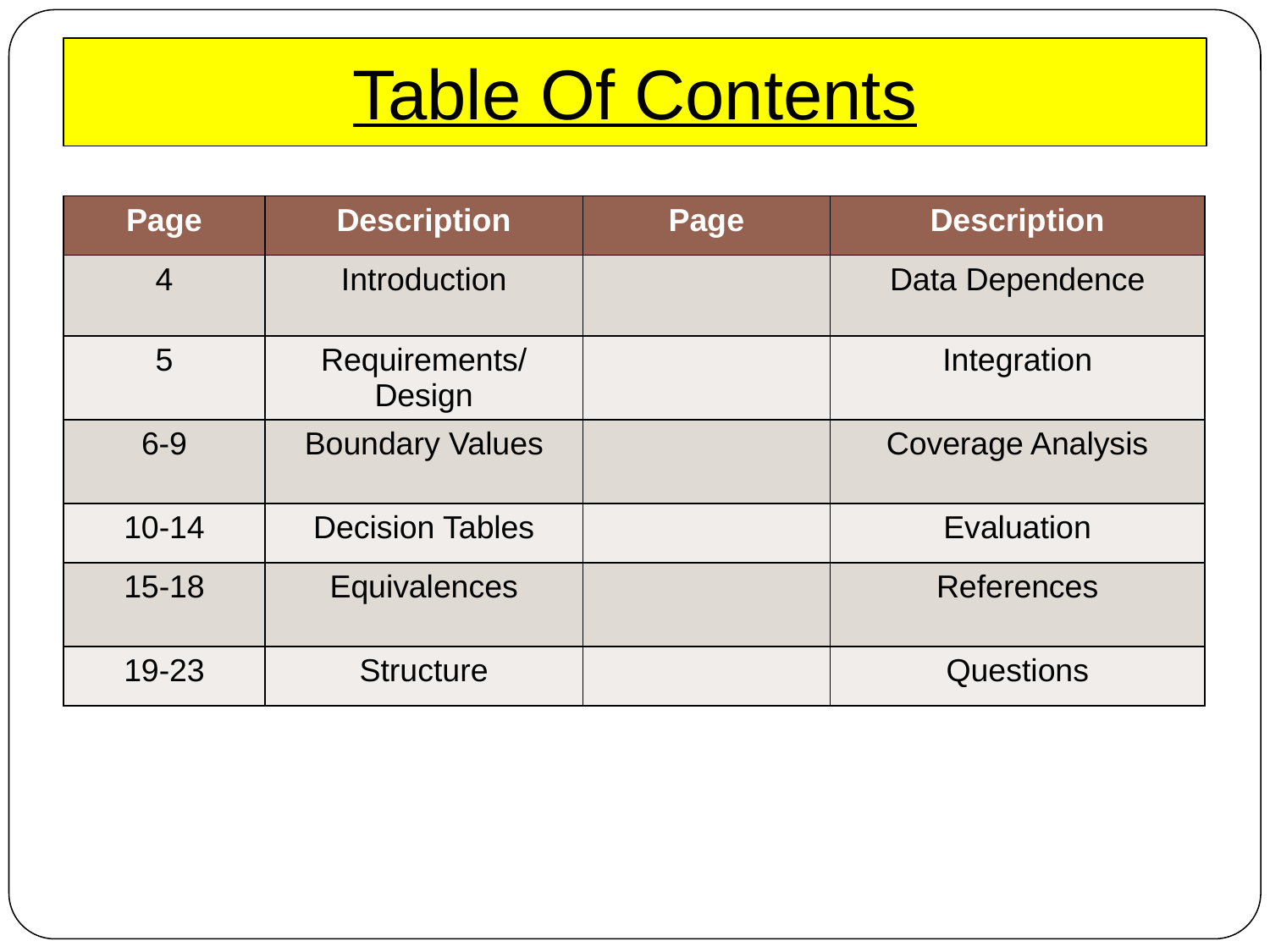

# Table Of Contents
| Page | Description | Page | Description |
| --- | --- | --- | --- |
| 4 | Introduction |  | Data Dependence |
| 5 | Requirements/Design |  | Integration |
| 6-9 | Boundary Values |  | Coverage Analysis |
| 10-14 | Decision Tables |  | Evaluation |
| 15-18 | Equivalences |  | References |
| 19-23 | Structure |  | Questions |